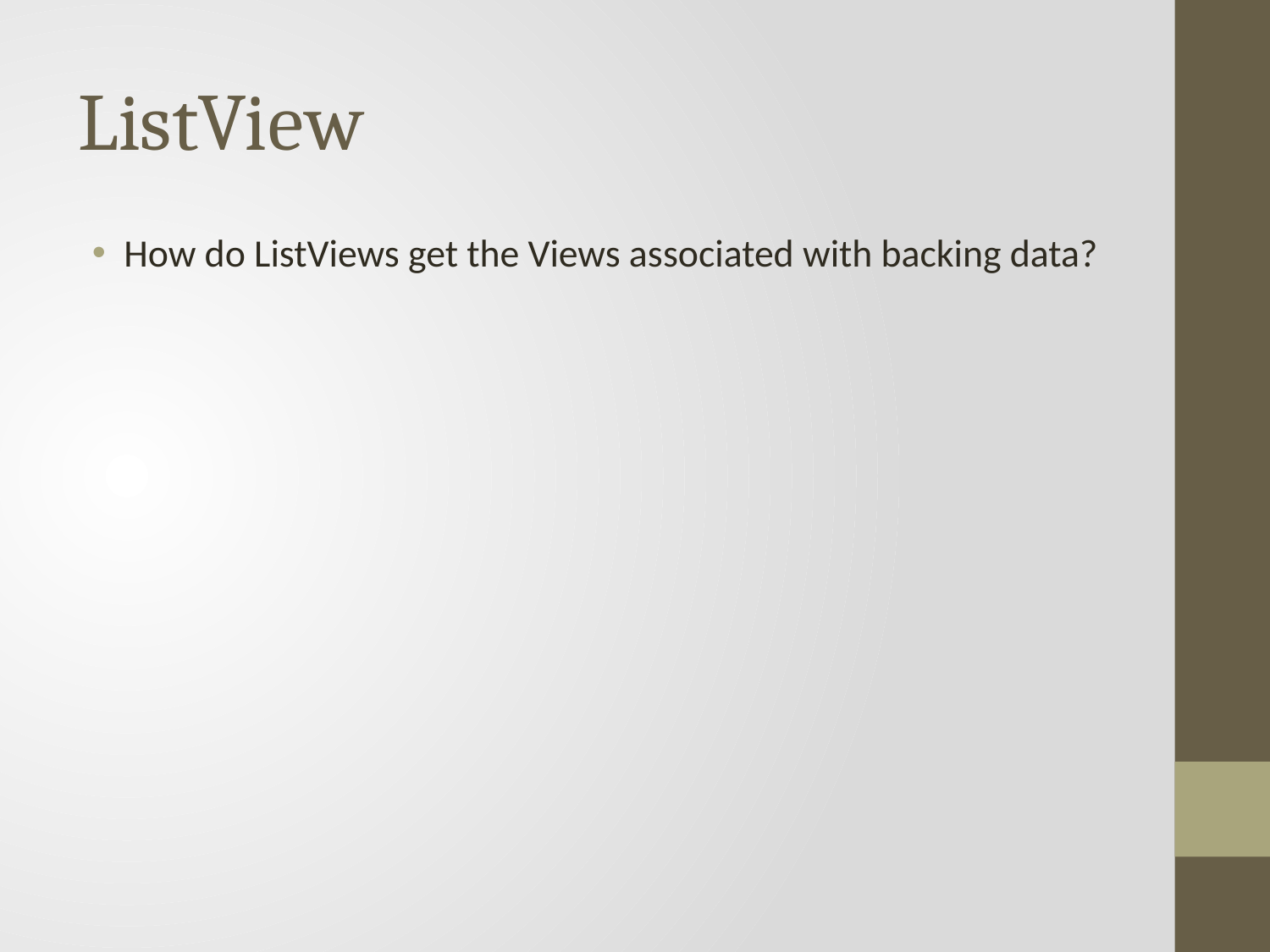

# ListView
How do ListViews get the Views associated with backing data?